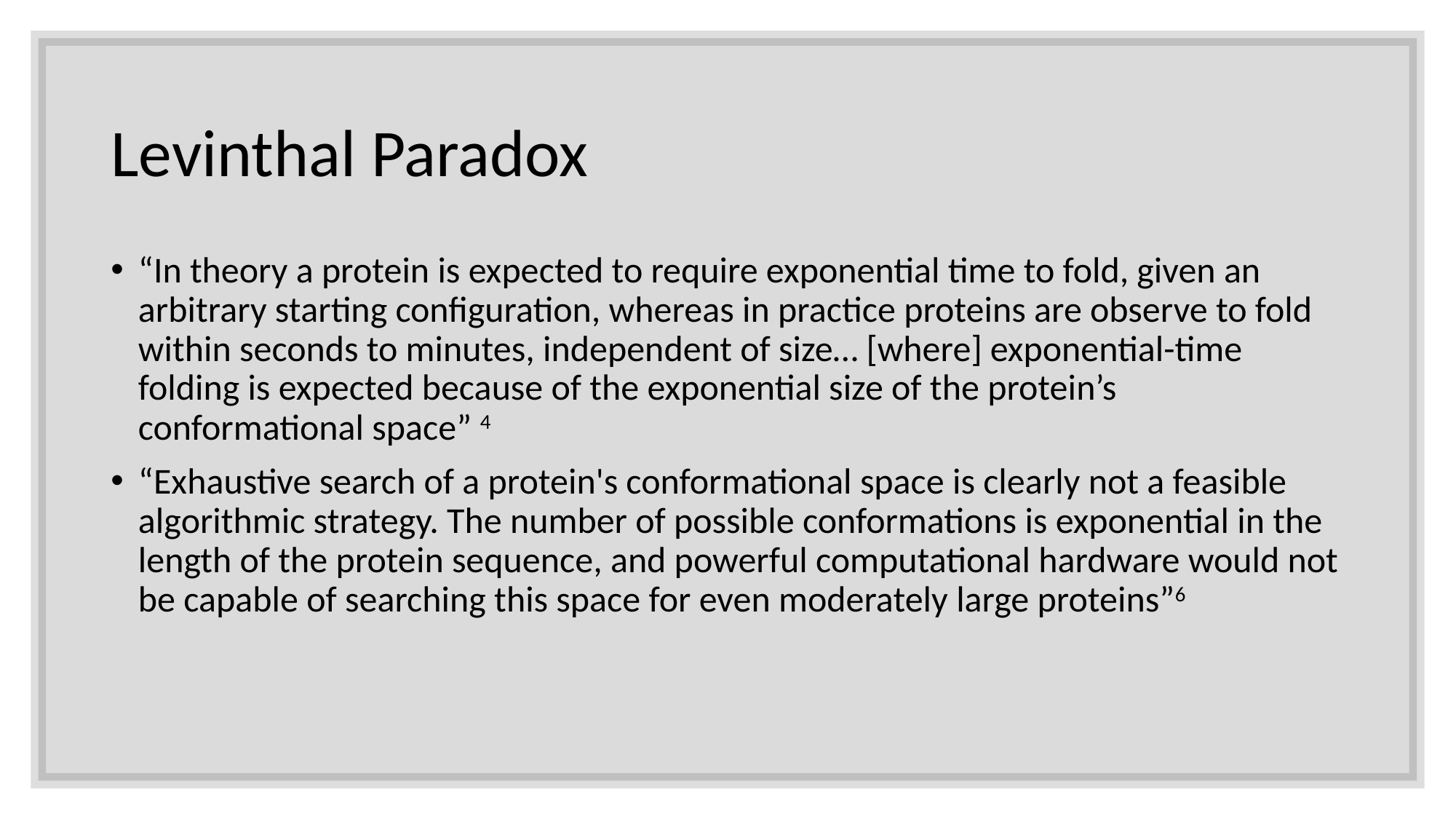

# Levinthal Paradox
“In theory a protein is expected to require exponential time to fold, given an arbitrary starting configuration, whereas in practice proteins are observe to fold within seconds to minutes, independent of size… [where] exponential-time folding is expected because of the exponential size of the protein’s conformational space” 4
“Exhaustive search of a protein's conformational space is clearly not a feasible algorithmic strategy. The number of possible conformations is exponential in the length of the protein sequence, and powerful computational hardware would not be capable of searching this space for even moderately large proteins”6